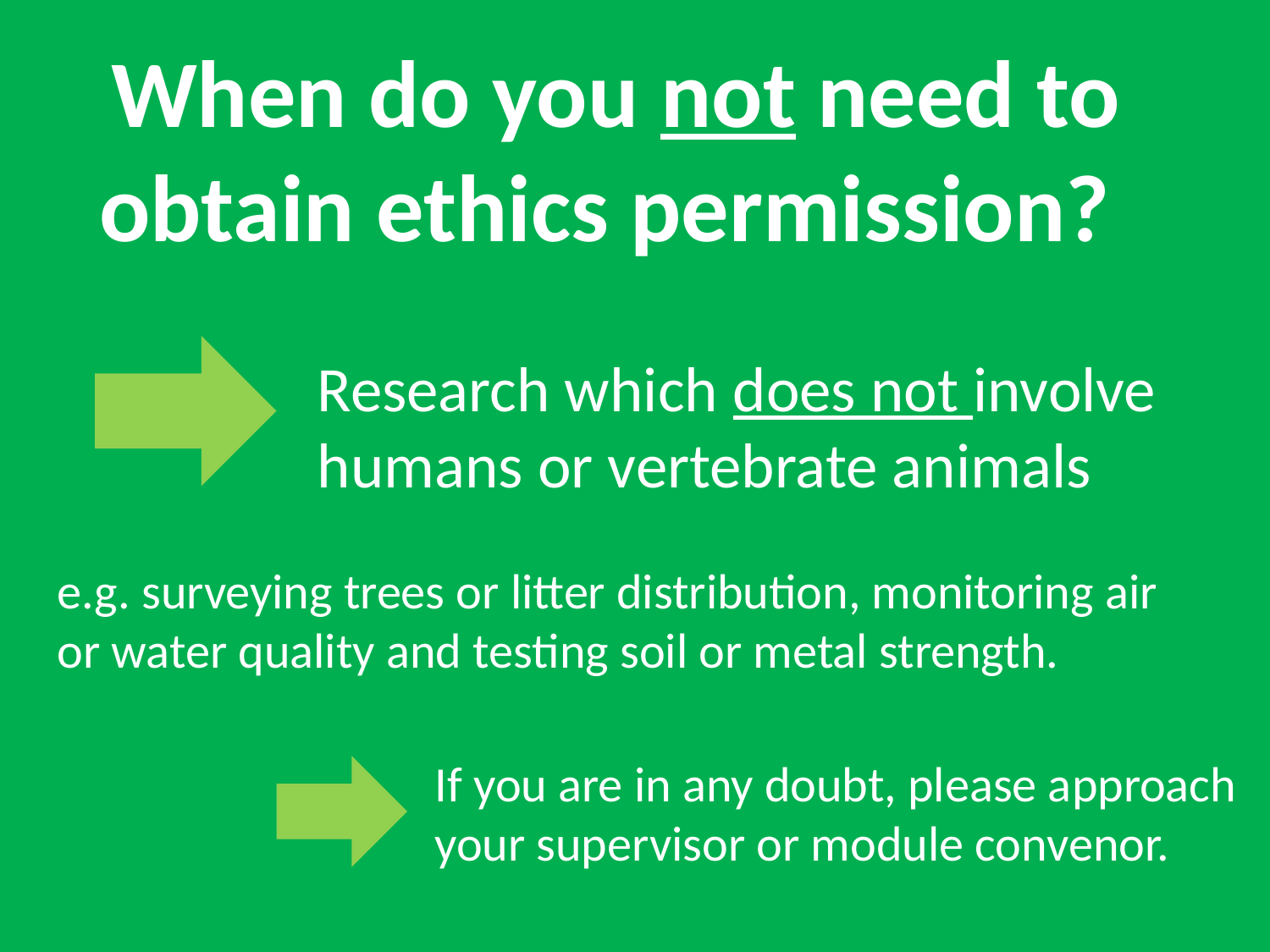

When do you not need to obtain ethics permission?

Research which does not involve humans or vertebrate animals
e.g. surveying trees or litter distribution, monitoring air or water quality and testing soil or metal strength.
If you are in any doubt, please approach your supervisor or module convenor.